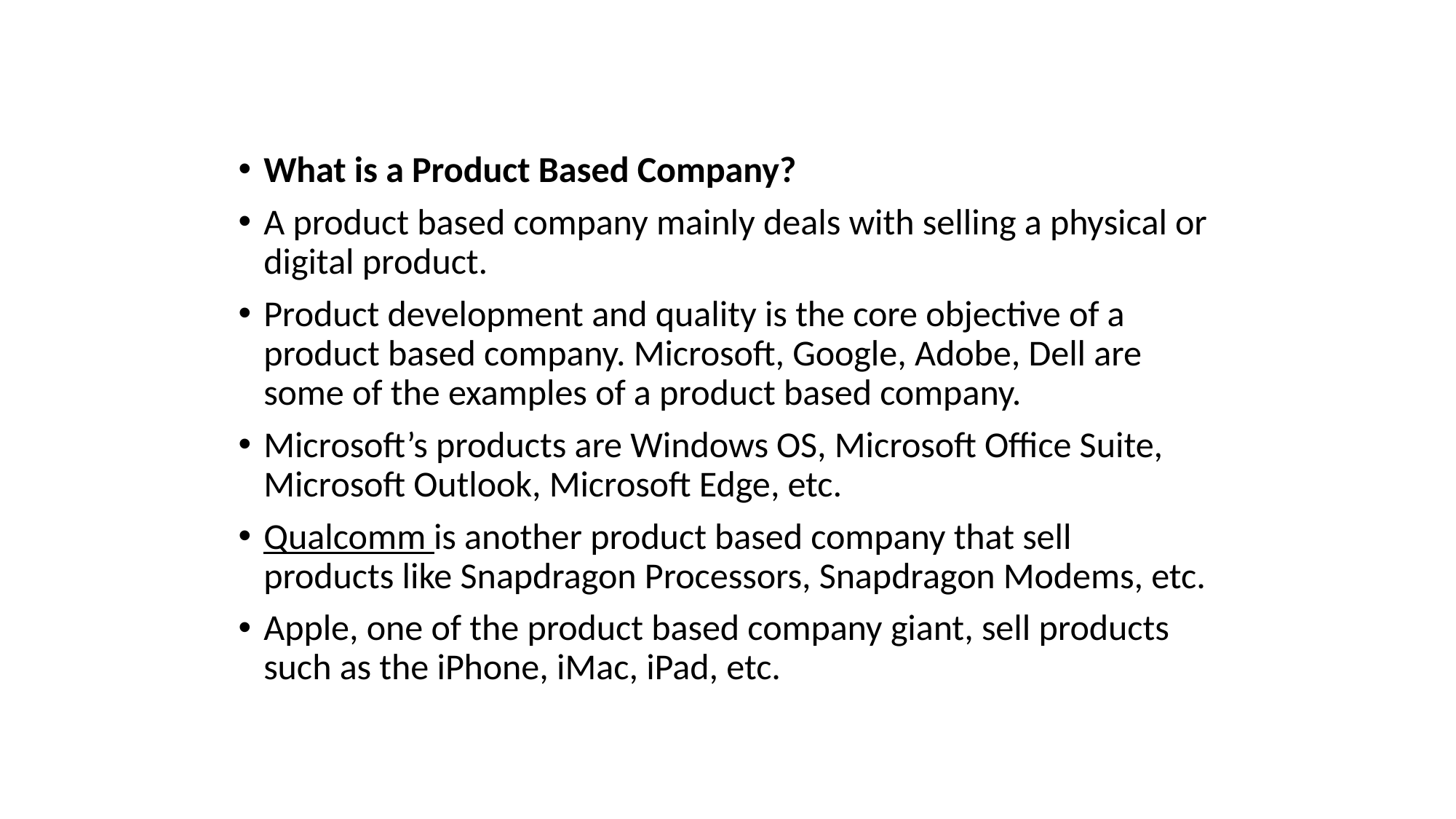

#
What is a Product Based Company?
A product based company mainly deals with selling a physical or digital product.
Product development and quality is the core objective of a product based company. Microsoft, Google, Adobe, Dell are some of the examples of a product based company.
Microsoft’s products are Windows OS, Microsoft Office Suite, Microsoft Outlook, Microsoft Edge, etc.
Qualcomm is another product based company that sell products like Snapdragon Processors, Snapdragon Modems, etc.
Apple, one of the product based company giant, sell products such as the iPhone, iMac, iPad, etc.